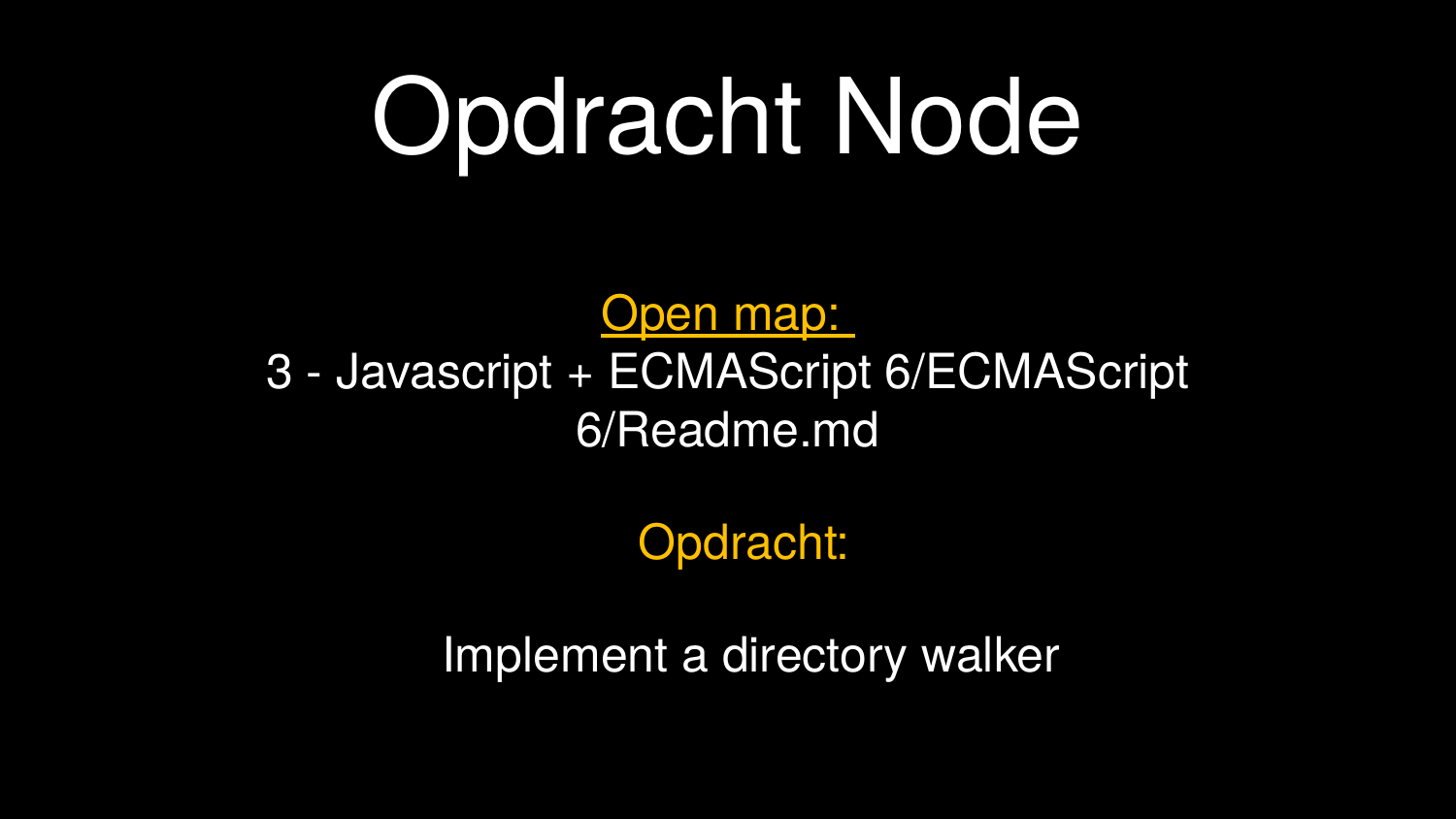

# Opdracht Node
Open map:
3 - Javascript + ECMAScript 6/ECMAScript 6/Readme.md
Opdracht:
Implement a directory walker